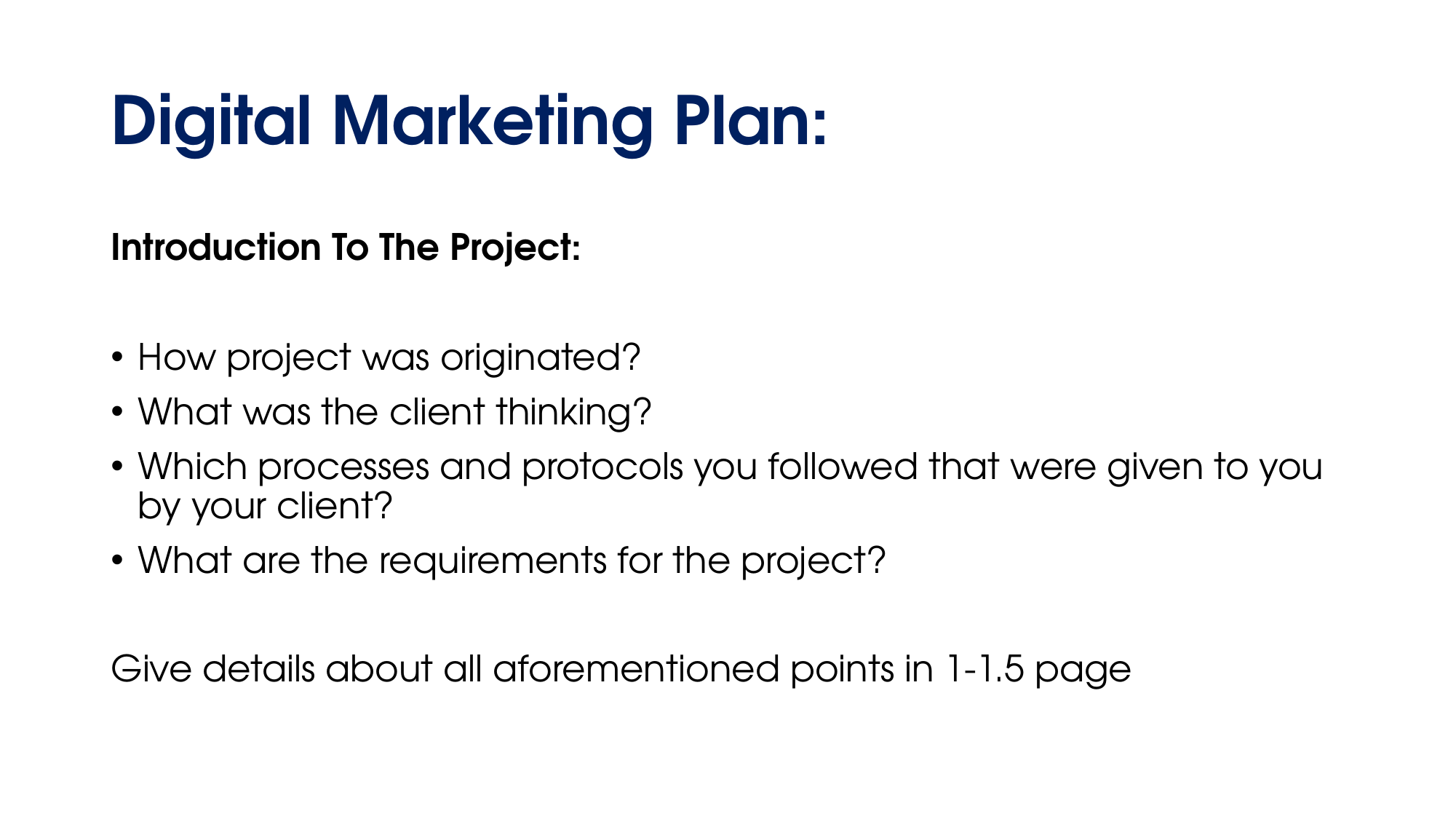

# Digital Marketing Plan:
Introduction To The Project:

How project was originated?
What was the client thinking?
Which processes and protocols you followed that were given to you by your client?
What are the requirements for the project?

Give details about all aforementioned points in 1-1.5 page